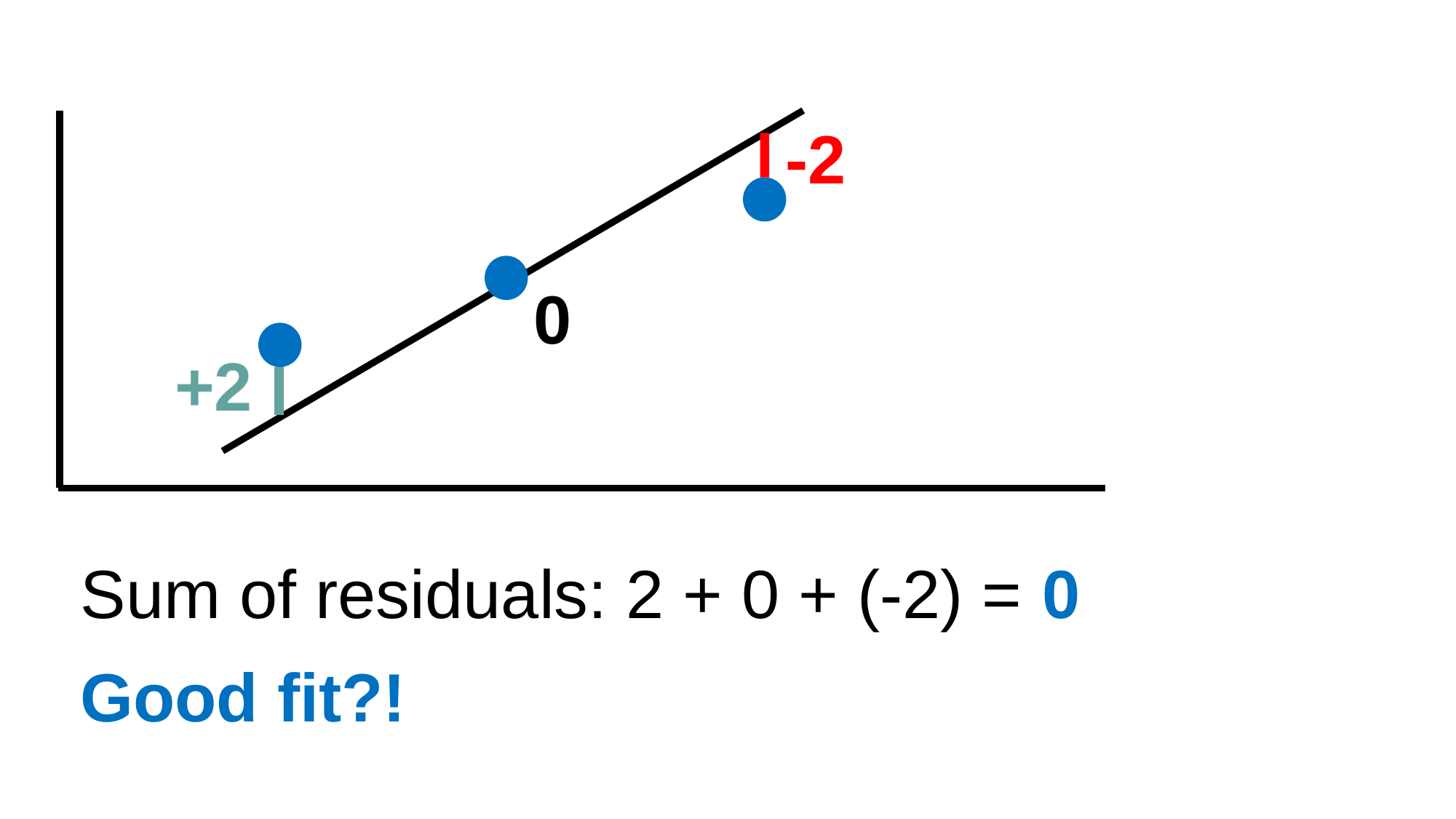

-2

+2
0
Sum of residuals: 2 + 0 + (-2) = 0

Good fit?!